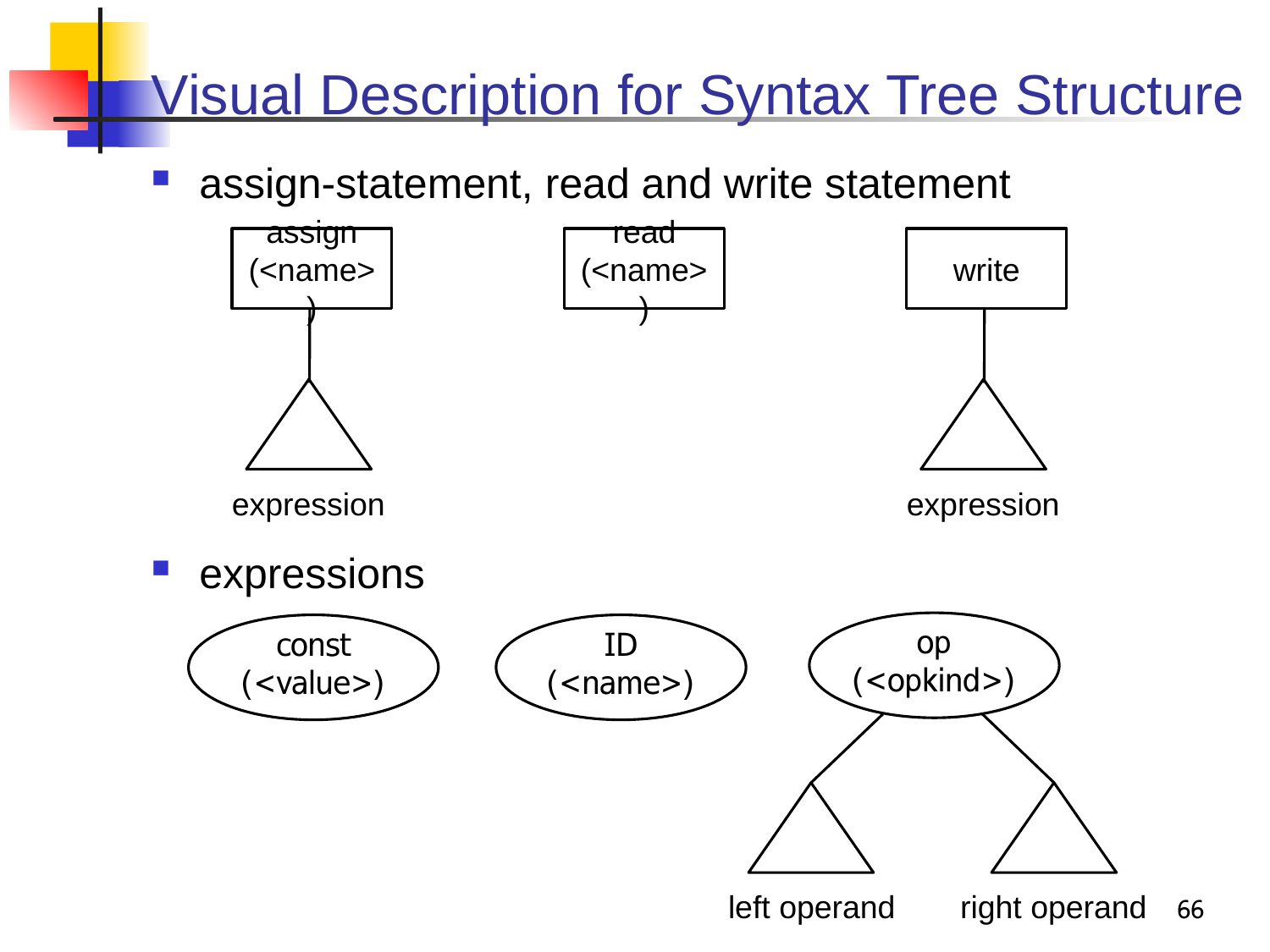

# Visual Description for Syntax Tree Structure
assign-statement, read and write statement

expressions

assign
(<name>)

expression
read
(<name>)
write

expression
op
(<opkind>)

left operand
right operand
const
(<value>)
ID
(<name>)
66